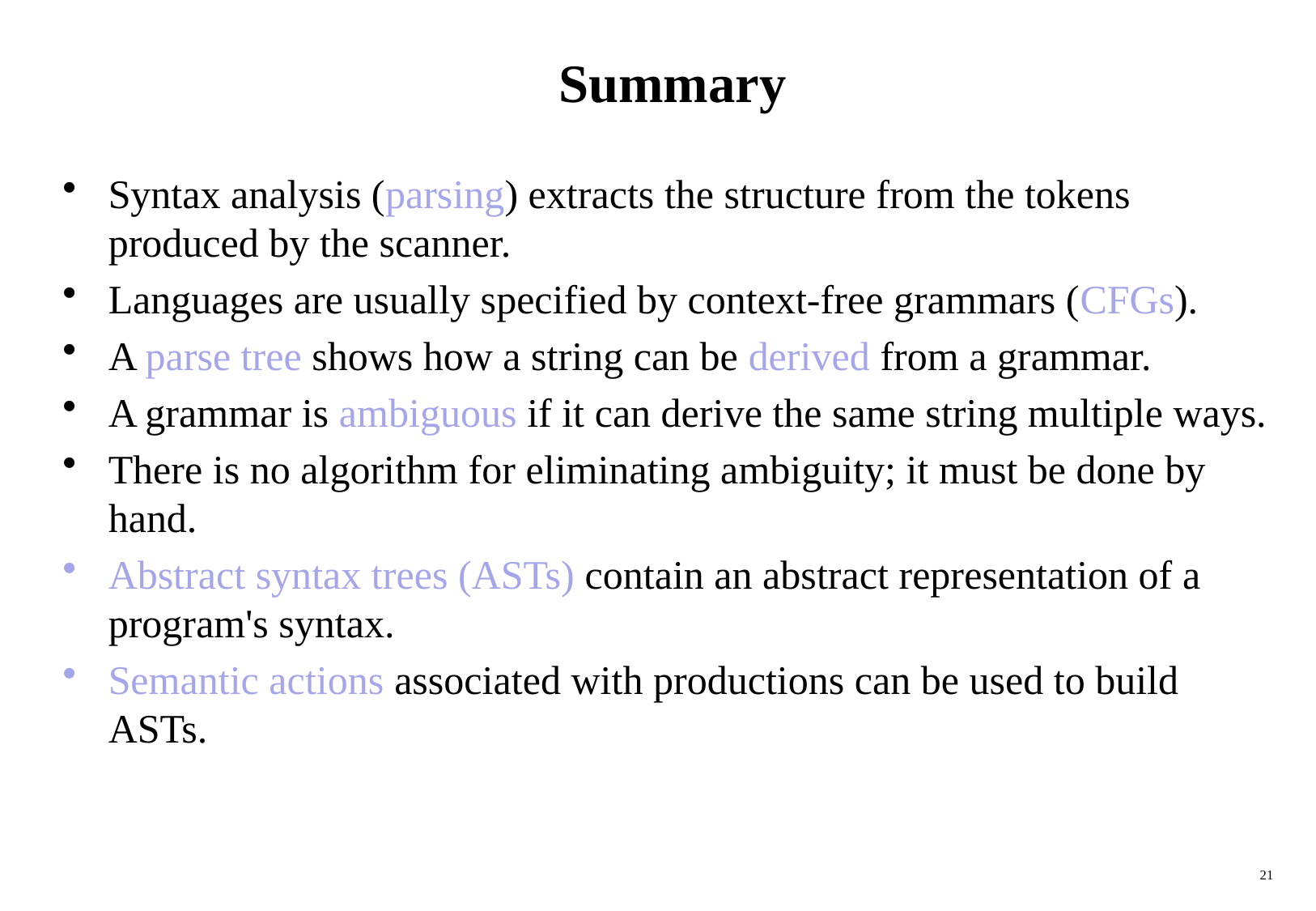

# Summary
Syntax analysis (parsing) extracts the structure from the tokens produced by the scanner.
Languages are usually specified by context-free grammars (CFGs).
A parse tree shows how a string can be derived from a grammar.
A grammar is ambiguous if it can derive the same string multiple ways.
There is no algorithm for eliminating ambiguity; it must be done by hand.
Abstract syntax trees (ASTs) contain an abstract representation of a program's syntax.
Semantic actions associated with productions can be used to build ASTs.
21